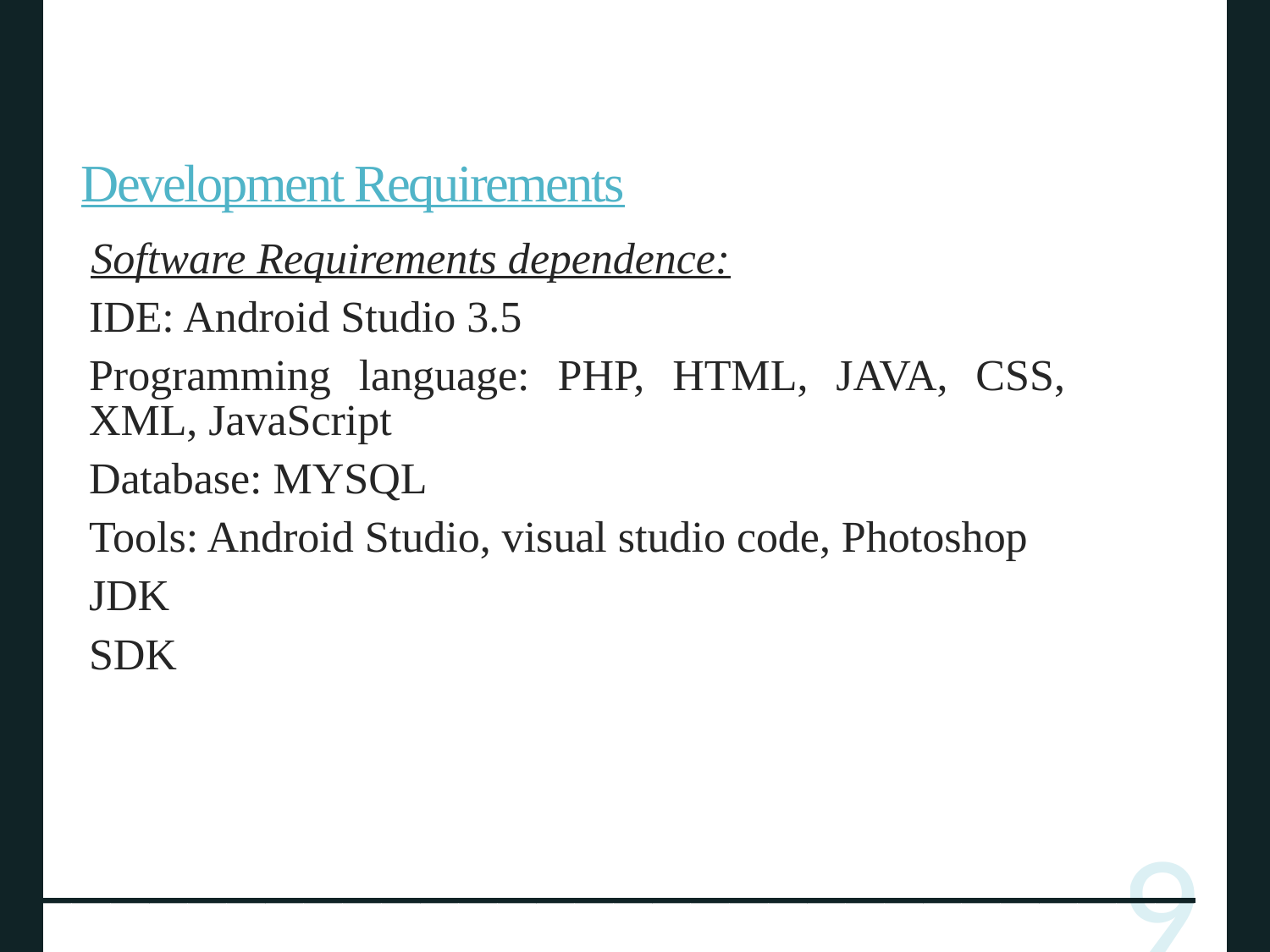

# Development Requirements
Software Requirements dependence:
IDE: Android Studio 3.5
Programming language: PHP, HTML, JAVA, CSS, XML, JavaScript
Database: MYSQL
Tools: Android Studio, visual studio code, Photoshop
JDK
SDK

_______________________________
9